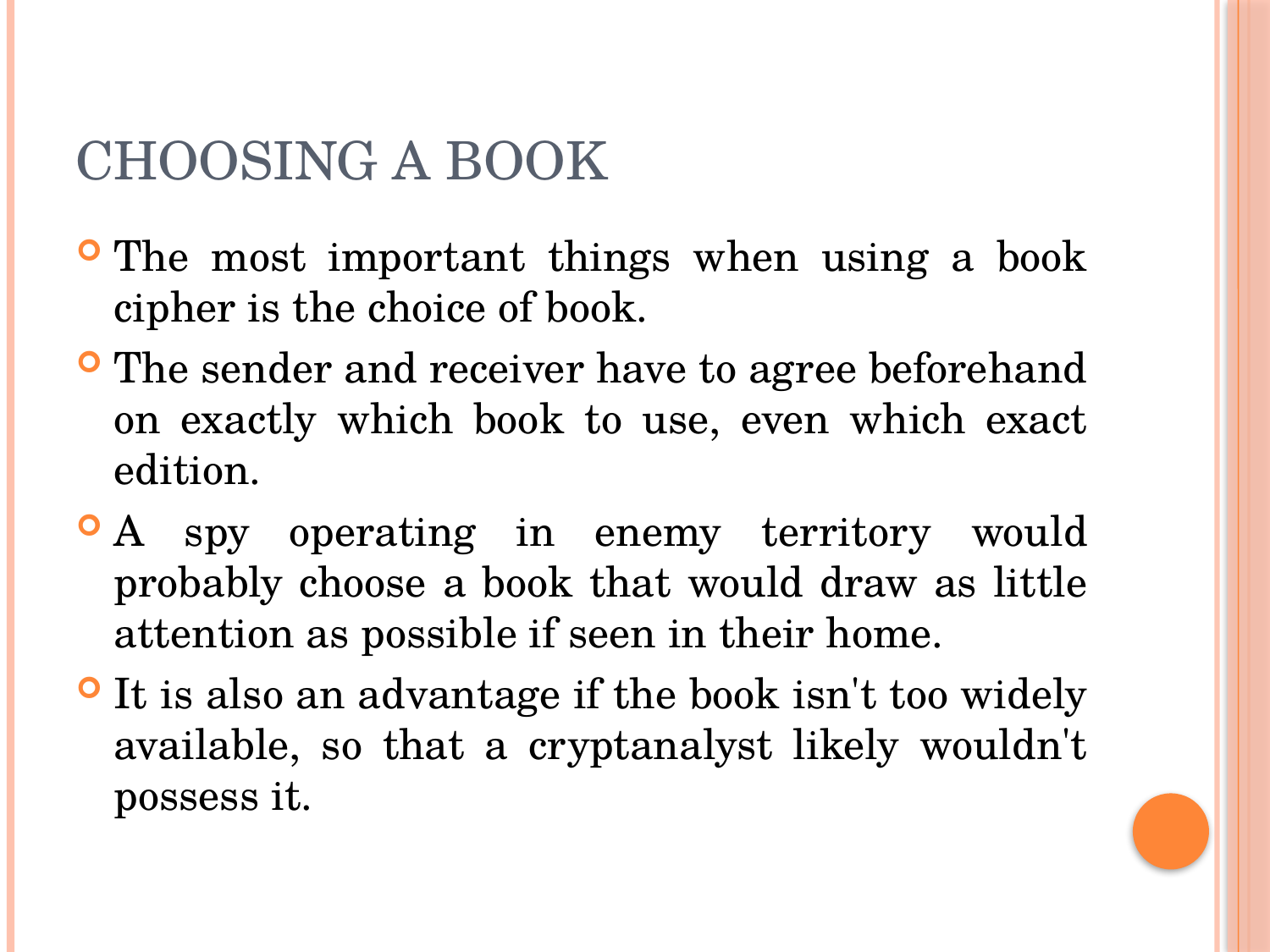

# Choosing a Book
The most important things when using a book cipher is the choice of book.
The sender and receiver have to agree beforehand on exactly which book to use, even which exact edition.
A spy operating in enemy territory would probably choose a book that would draw as little attention as possible if seen in their home.
It is also an advantage if the book isn't too widely available, so that a cryptanalyst likely wouldn't possess it.